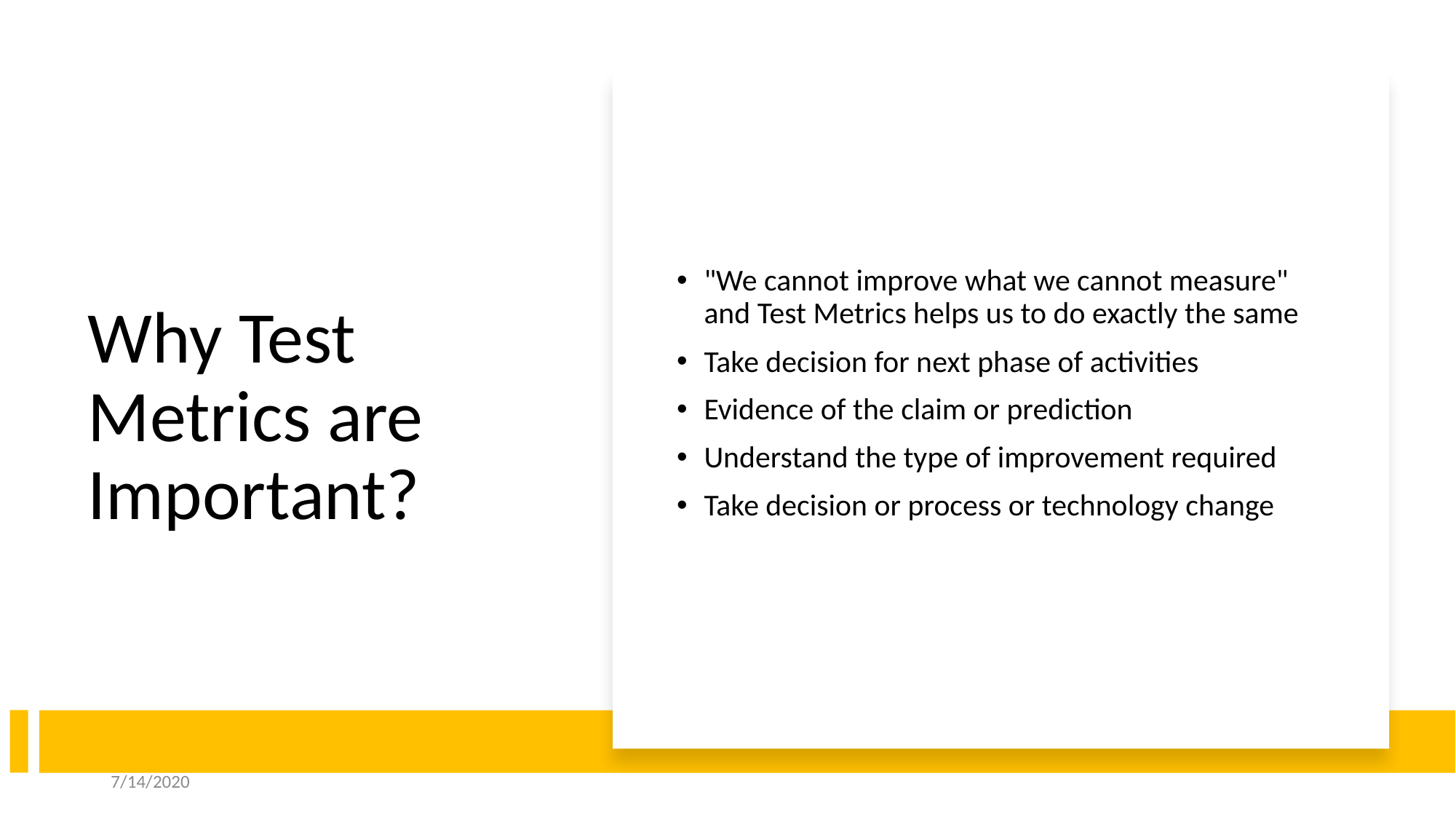

# Why Test Metrics are Important?
"We cannot improve what we cannot measure" and Test Metrics helps us to do exactly the same
Take decision for next phase of activities
Evidence of the claim or prediction
Understand the type of improvement required
Take decision or process or technology change

7/14/2020
Requirement Traceability Matrix
17